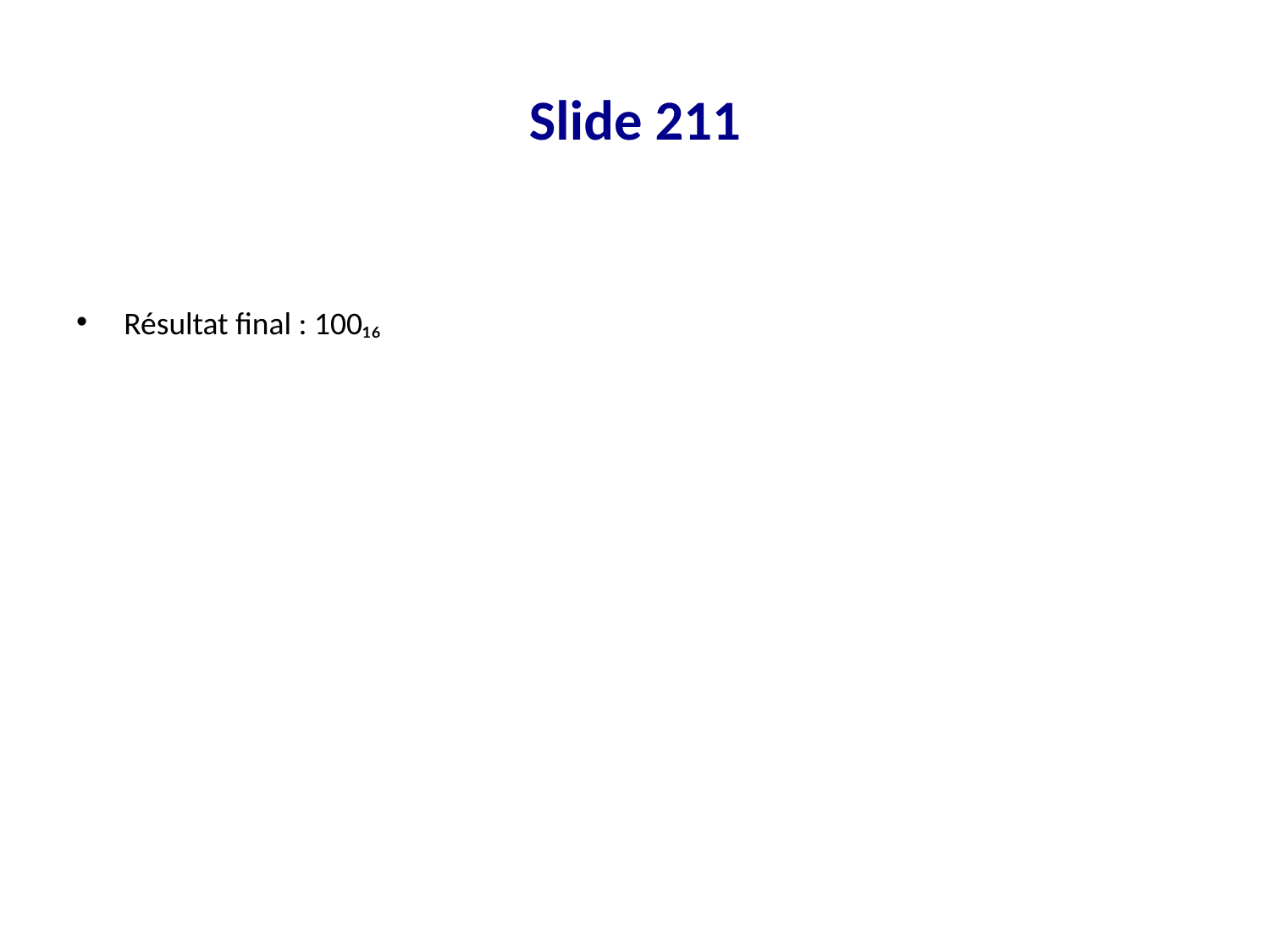

# Slide 211

Résultat final : 100₁₆